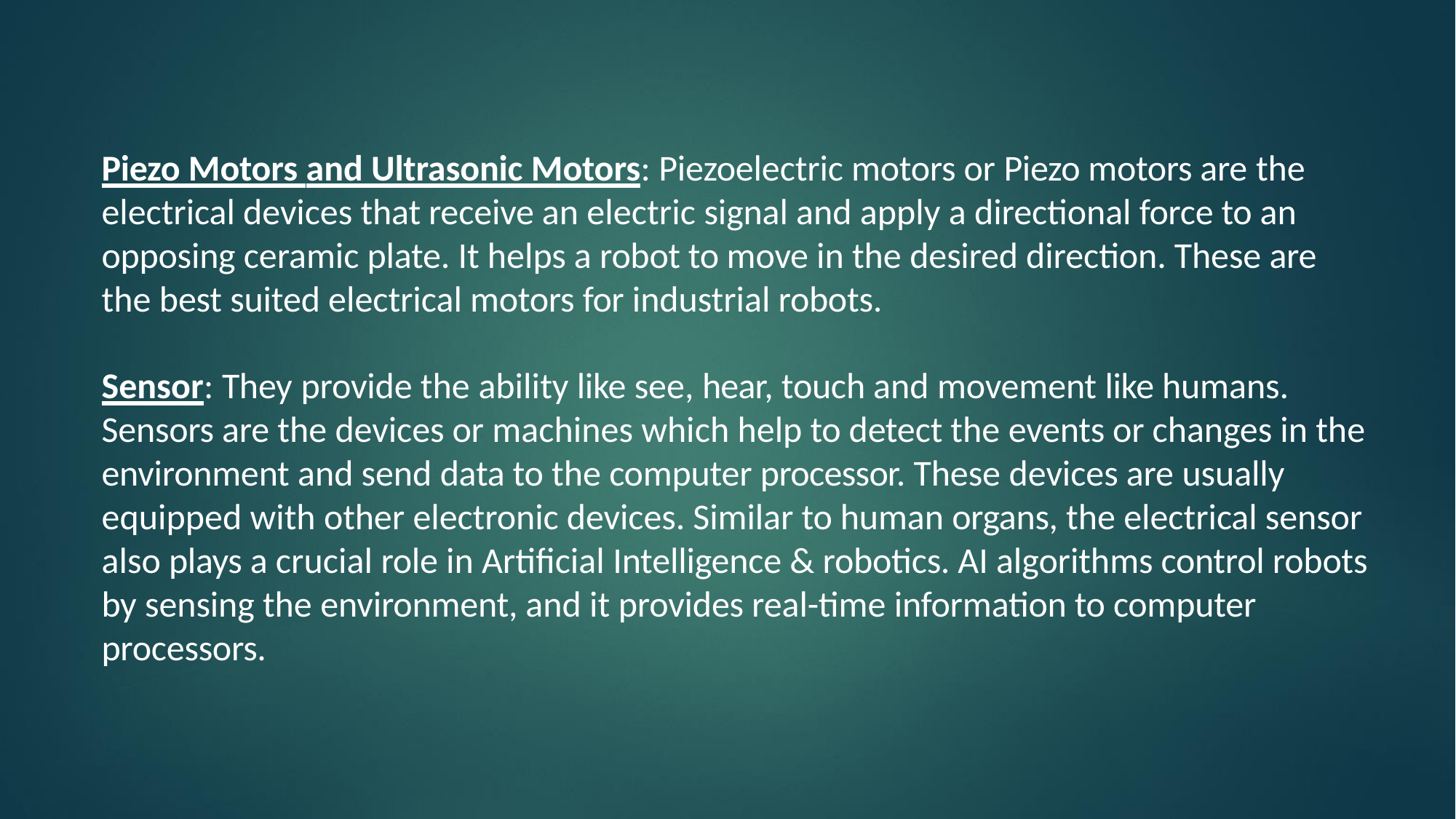

Piezo Motors and Ultrasonic Motors: Piezoelectric motors or Piezo motors are the  electrical devices that receive an electric signal and apply a directional force to an  opposing ceramic plate. It helps a robot to move in the desired direction. These are  the best suited electrical motors for industrial robots.

Sensor: They provide the ability like see, hear, touch and movement like humans.  Sensors are the devices or machines which help to detect the events or changes in the  environment and send data to the computer processor. These devices are usually  equipped with other electronic devices. Similar to human organs, the electrical sensor  also plays a crucial role in Artificial Intelligence & robotics. AI algorithms control robots  by sensing the environment, and it provides real-time information to computer  processors.